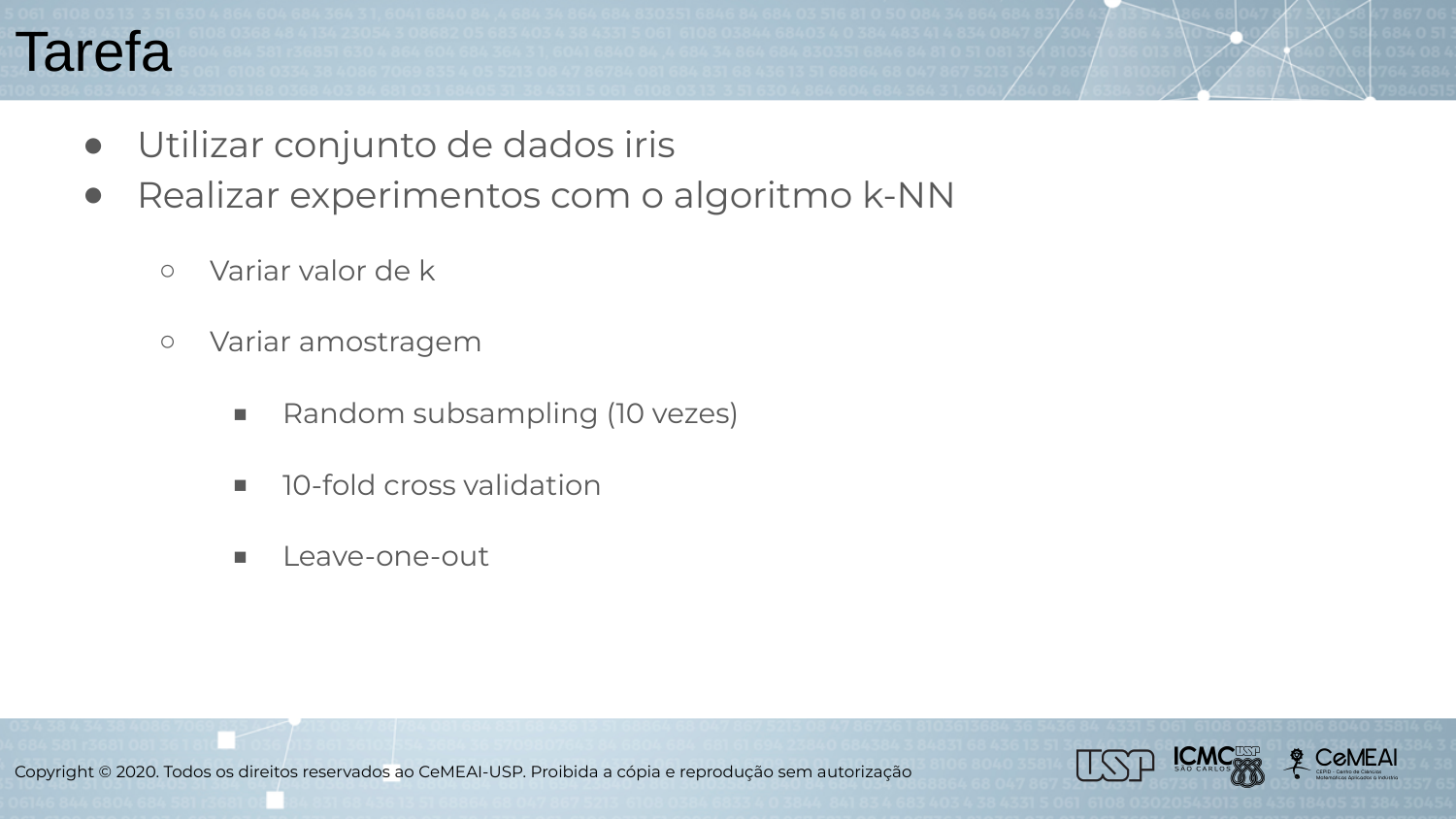

# Tarefa
Utilizar conjunto de dados iris
Realizar experimentos com o algoritmo k-NN
Variar valor de k
Variar amostragem
Random subsampling (10 vezes)
10-fold cross validation
Leave-one-out